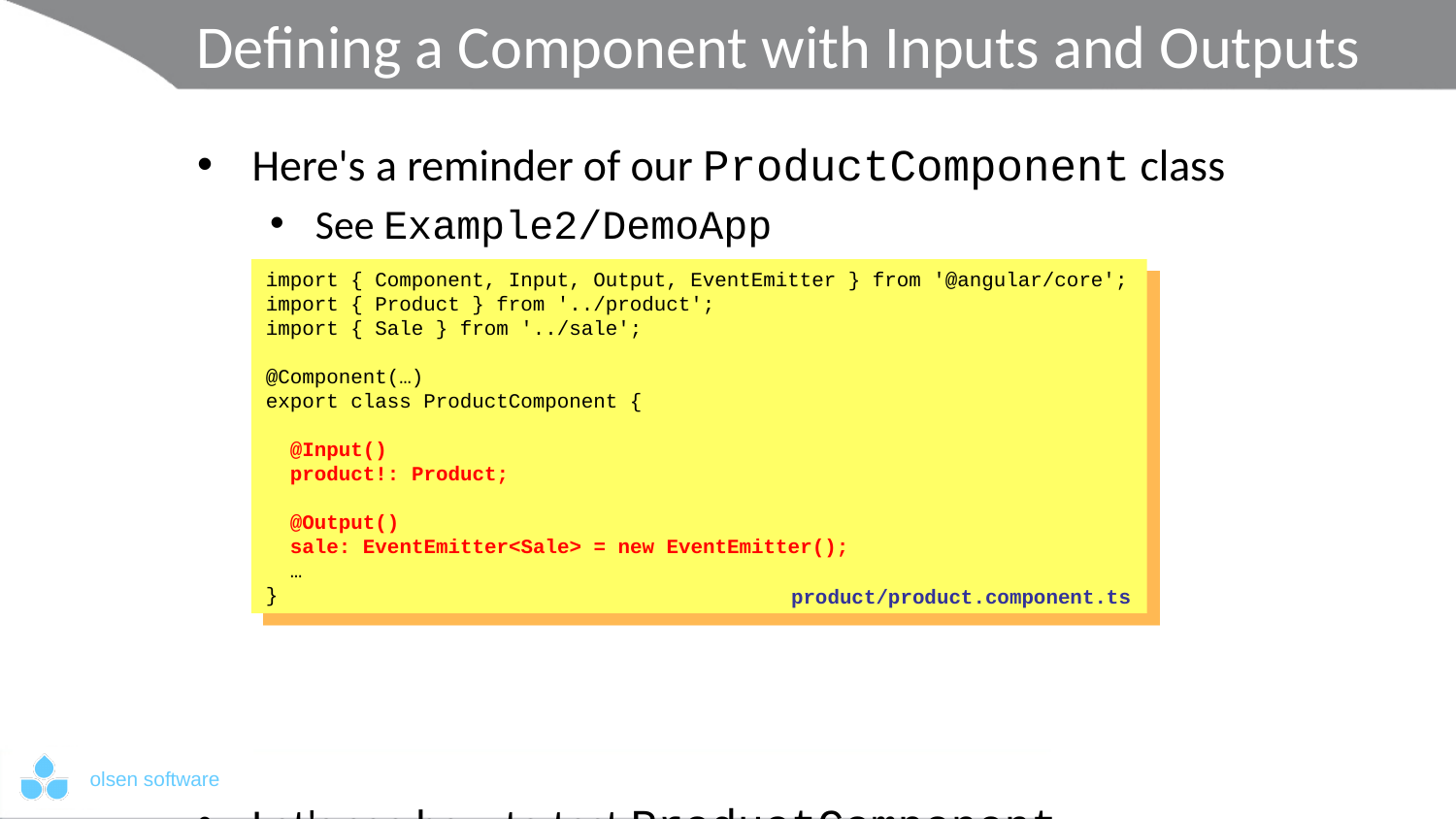

# Defining a Component with Inputs and Outputs
Here's a reminder of our ProductComponent class
See Example2/DemoApp

Let's see how to test ProductComponent…

import { Component, Input, Output, EventEmitter } from '@angular/core';
import { Product } from '../product';
import { Sale } from '../sale';

@Component(…)
export class ProductComponent {

  @Input()
  product!: Product;

  @Output()
  sale: EventEmitter<Sale> = new EventEmitter();
  …
}
product/product.component.ts